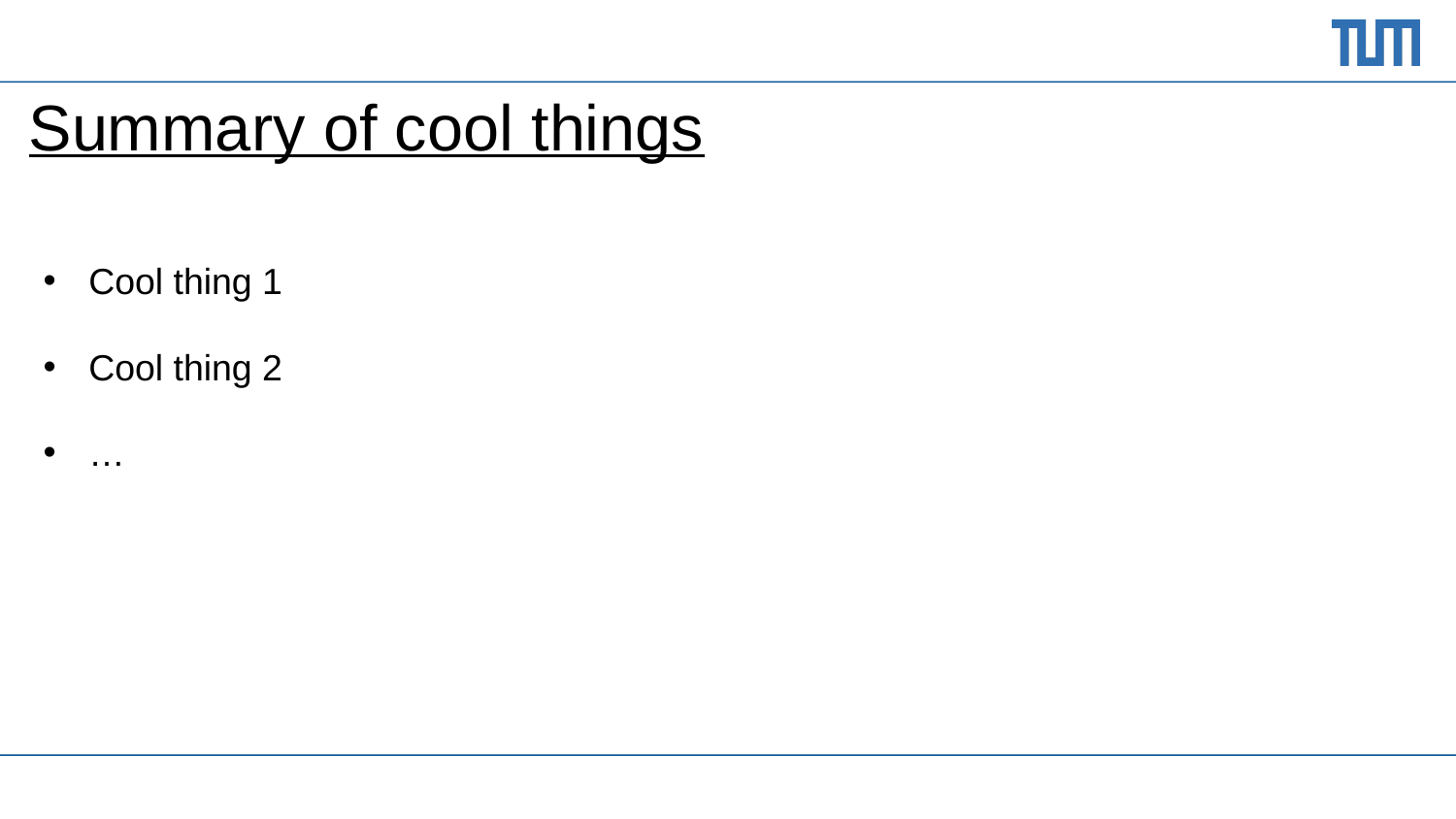

# Summary of cool things
Cool thing 1
Cool thing 2
…